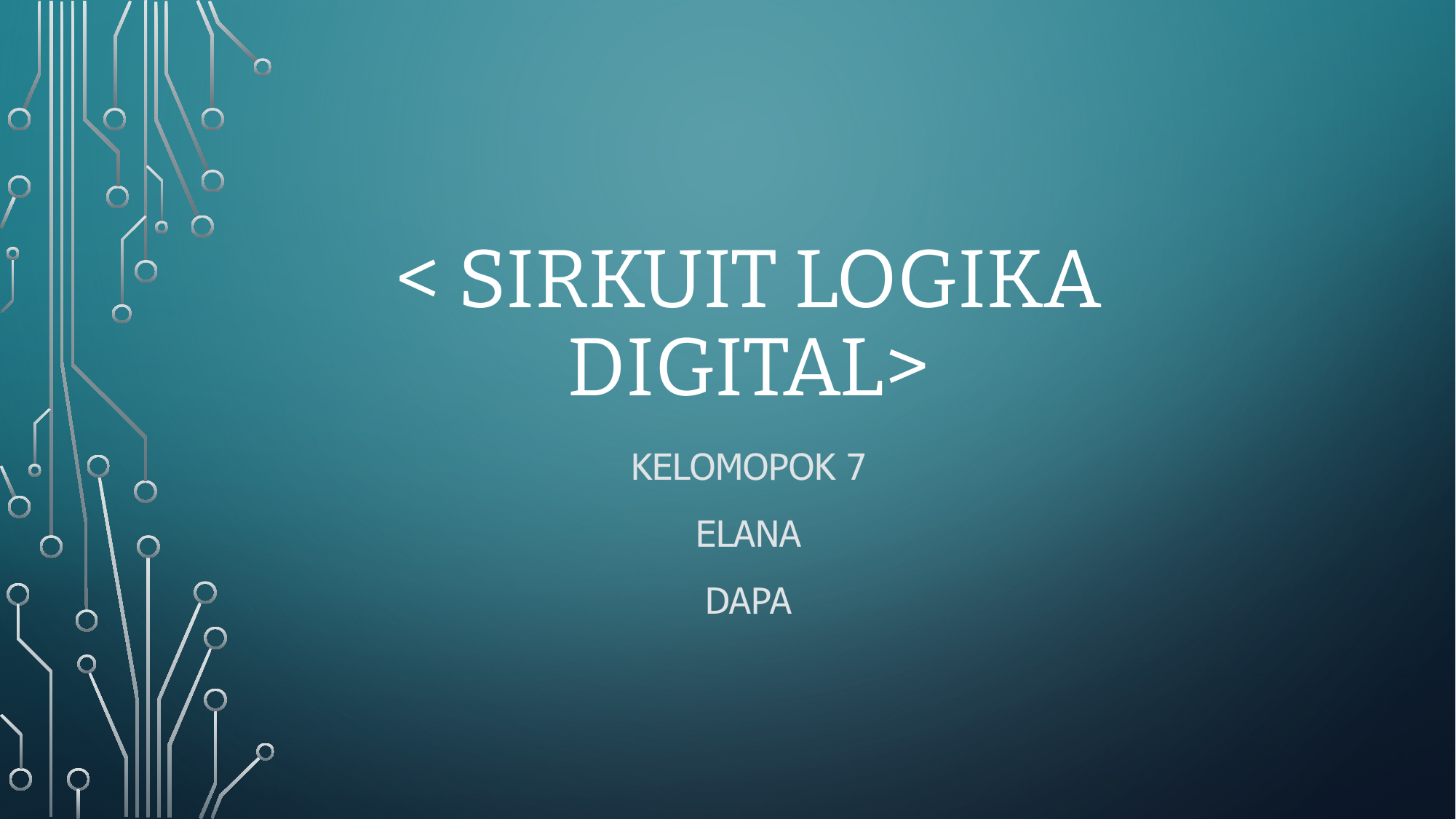

# < sirkuit logika digital>
Kelomopok 7
Elana
dapa